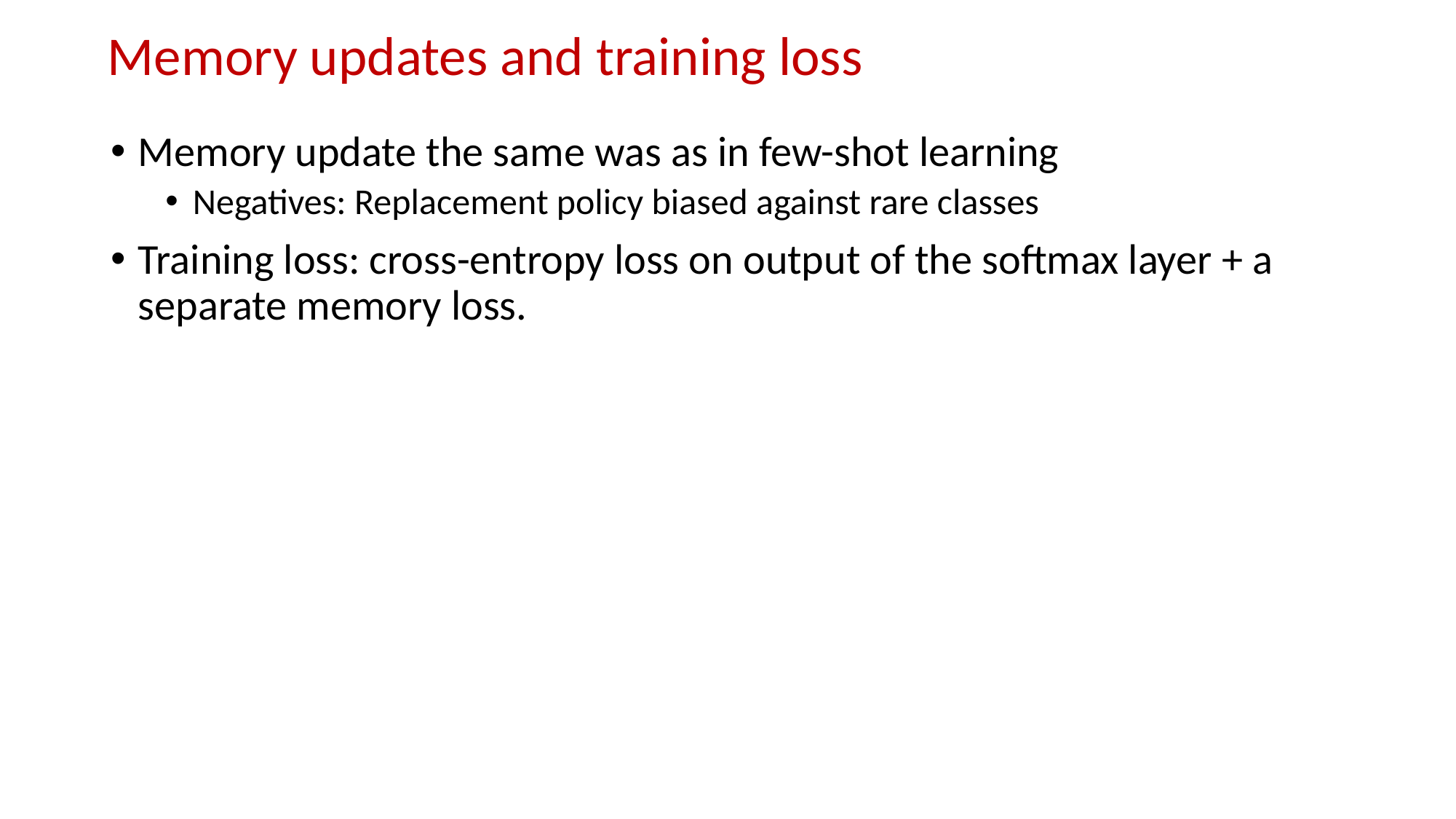

# Memory updates and training loss
Memory update the same was as in few-shot learning
Negatives: Replacement policy biased against rare classes
Training loss: cross-entropy loss on output of the softmax layer + a separate memory loss.